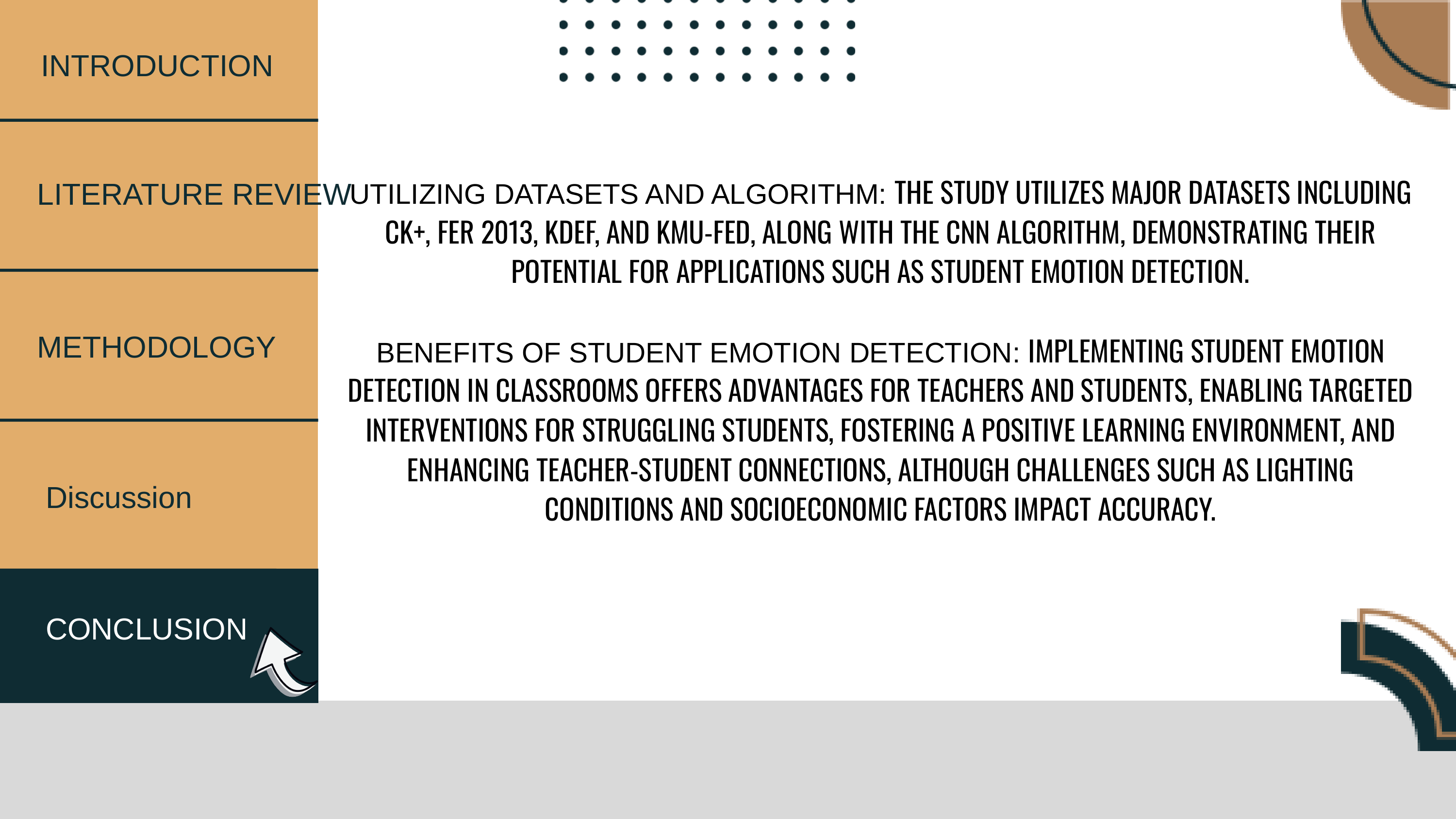

INTRODUCTION

LITERATURE REVIEW
UTILIZING DATASETS AND ALGORITHM: THE STUDY UTILIZES MAJOR DATASETS INCLUDING CK+, FER 2013, KDEF, AND KMU-FED, ALONG WITH THE CNN ALGORITHM, DEMONSTRATING THEIR POTENTIAL FOR APPLICATIONS SUCH AS STUDENT EMOTION DETECTION.

BENEFITS OF STUDENT EMOTION DETECTION: IMPLEMENTING STUDENT EMOTION DETECTION IN CLASSROOMS OFFERS ADVANTAGES FOR TEACHERS AND STUDENTS, ENABLING TARGETED INTERVENTIONS FOR STRUGGLING STUDENTS, FOSTERING A POSITIVE LEARNING ENVIRONMENT, AND ENHANCING TEACHER-STUDENT CONNECTIONS, ALTHOUGH CHALLENGES SUCH AS LIGHTING CONDITIONS AND SOCIOECONOMIC FACTORS IMPACT ACCURACY.

METHODOLOGY

 Discussion

 CONCLUSION